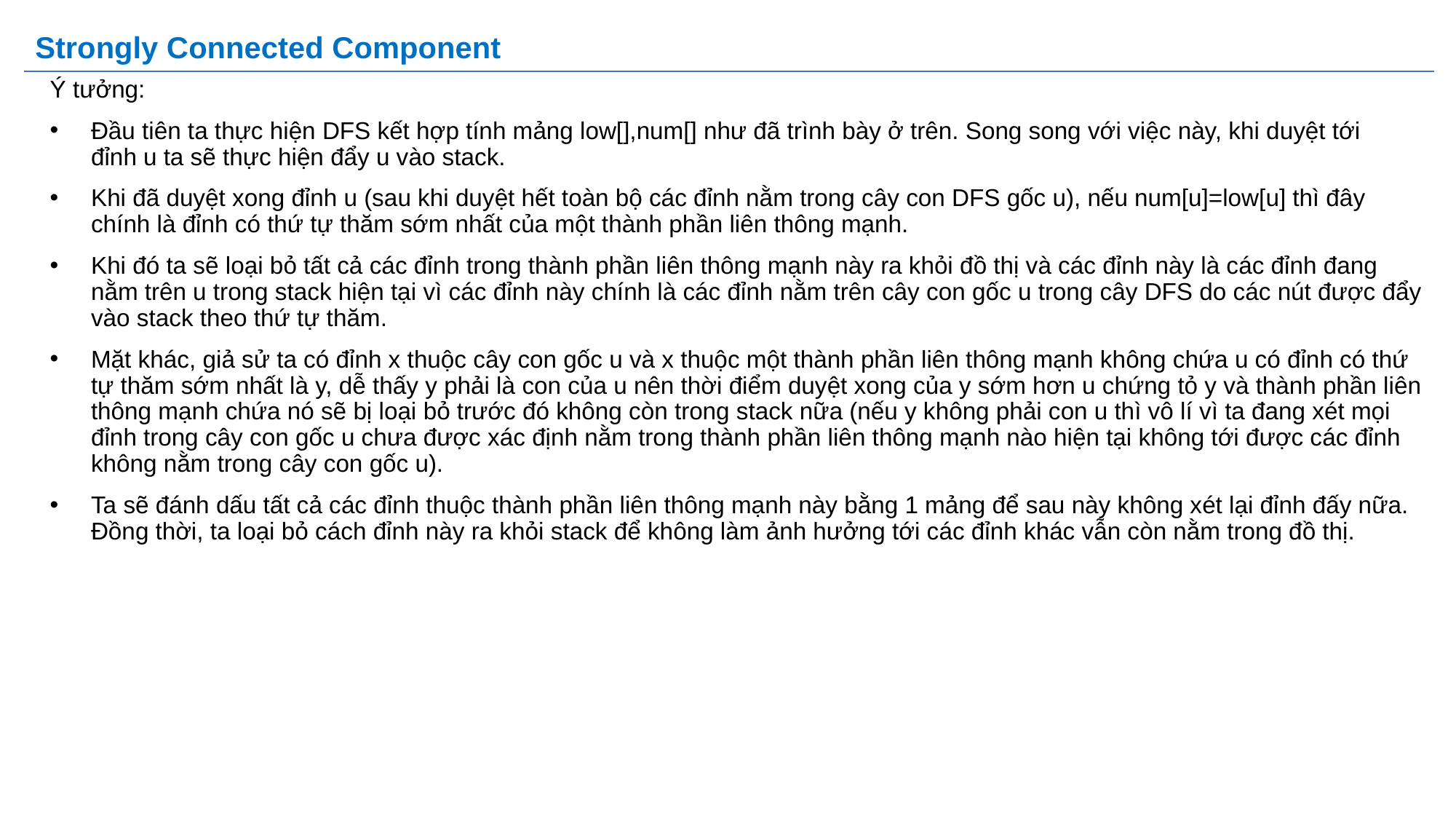

# Strongly Connected Component
Ý tưởng:
Đầu tiên ta thực hiện DFS kết hợp tính mảng low[],num[] như đã trình bày ở trên. Song song với việc này, khi duyệt tới đỉnh u ta sẽ thực hiện đẩy u vào stack.
Khi đã duyệt xong đỉnh u (sau khi duyệt hết toàn bộ các đỉnh nằm trong cây con DFS gốc u), nếu num[u]=low[u] thì đây chính là đỉnh có thứ tự thăm sớm nhất của một thành phần liên thông mạnh.
Khi đó ta sẽ loại bỏ tất cả các đỉnh trong thành phần liên thông mạnh này ra khỏi đồ thị và các đỉnh này là các đỉnh đang nằm trên u trong stack hiện tại vì các đỉnh này chính là các đỉnh nằm trên cây con gốc u trong cây DFS do các nút được đẩy vào stack theo thứ tự thăm.
Mặt khác, giả sử ta có đỉnh x thuộc cây con gốc u và x thuộc một thành phần liên thông mạnh không chứa u có đỉnh có thứ tự thăm sớm nhất là y, dễ thấy y phải là con của u nên thời điểm duyệt xong của y sớm hơn u chứng tỏ y và thành phần liên thông mạnh chứa nó sẽ bị loại bỏ trước đó không còn trong stack nữa (nếu y không phải con u thì vô lí vì ta đang xét mọi đỉnh trong cây con gốc u chưa được xác định nằm trong thành phần liên thông mạnh nào hiện tại không tới được các đỉnh không nằm trong cây con gốc u).
Ta sẽ đánh dấu tất cả các đỉnh thuộc thành phần liên thông mạnh này bằng 1 mảng để sau này không xét lại đỉnh đấy nữa. Đồng thời, ta loại bỏ cách đỉnh này ra khỏi stack để không làm ảnh hưởng tới các đỉnh khác vẫn còn nằm trong đồ thị.